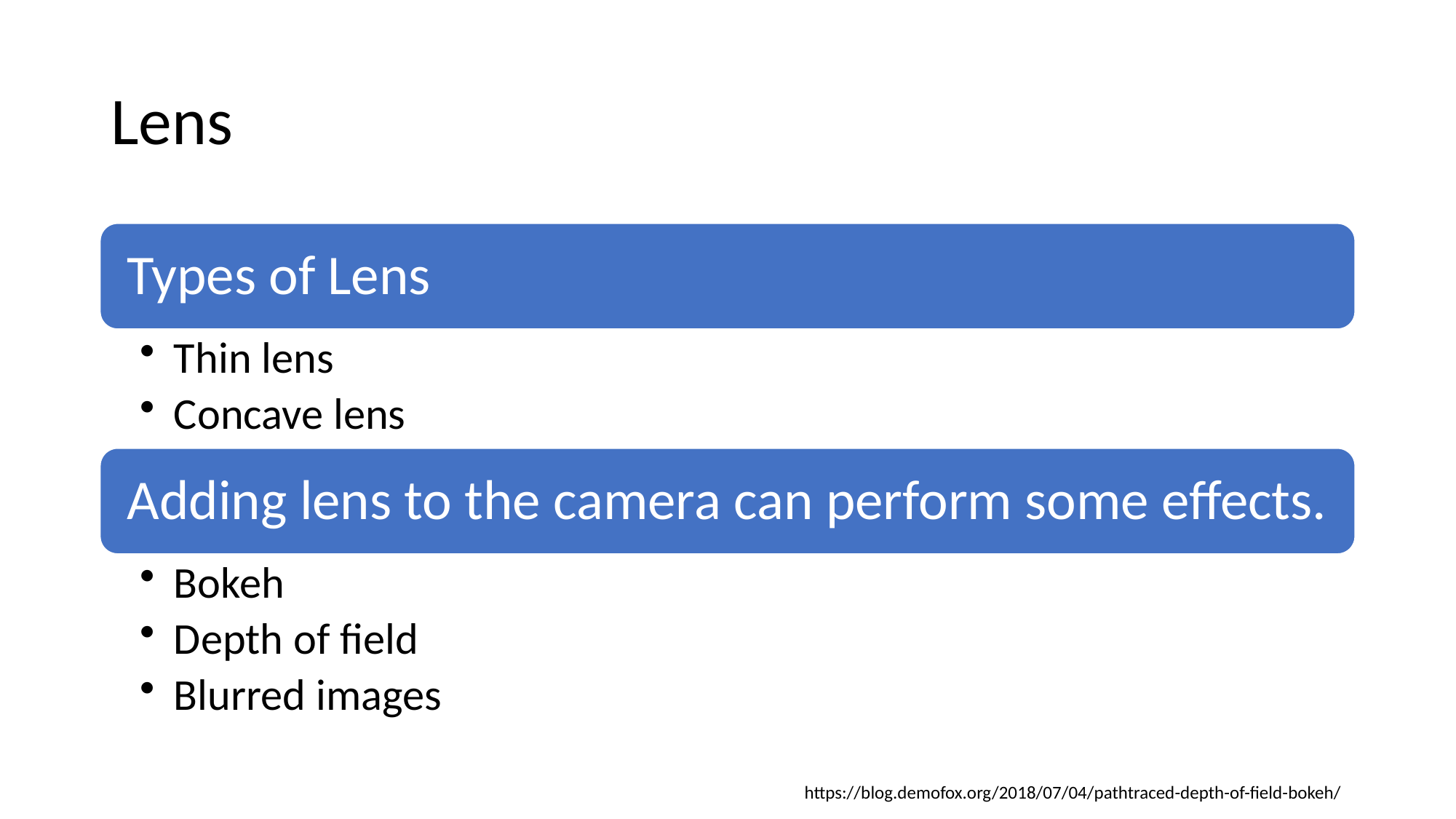

# Lens
Types of Lens
Thin lens
Concave lens
Adding lens to the camera can perform some effects.
Bokeh
Depth of field
Blurred images
https://blog.demofox.org/2018/07/04/pathtraced-depth-of-field-bokeh/